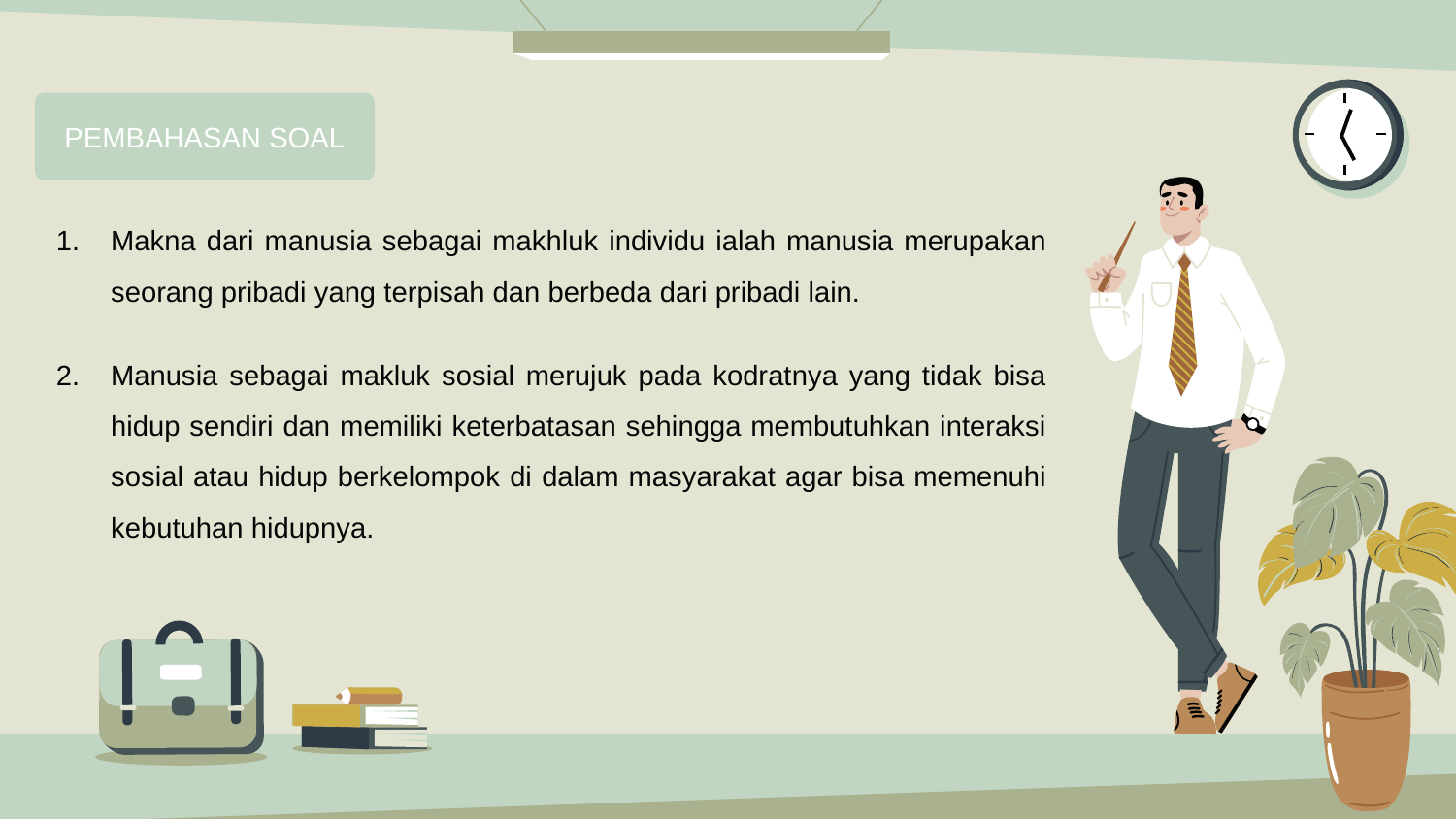

PEMBAHASAN SOAL

Makna dari manusia sebagai makhluk individu ialah manusia merupakan seorang pribadi yang terpisah dan berbeda dari pribadi lain.
Manusia sebagai makluk sosial merujuk pada kodratnya yang tidak bisa hidup sendiri dan memiliki keterbatasan sehingga membutuhkan interaksi sosial atau hidup berkelompok di dalam masyarakat agar bisa memenuhi kebutuhan hidupnya.